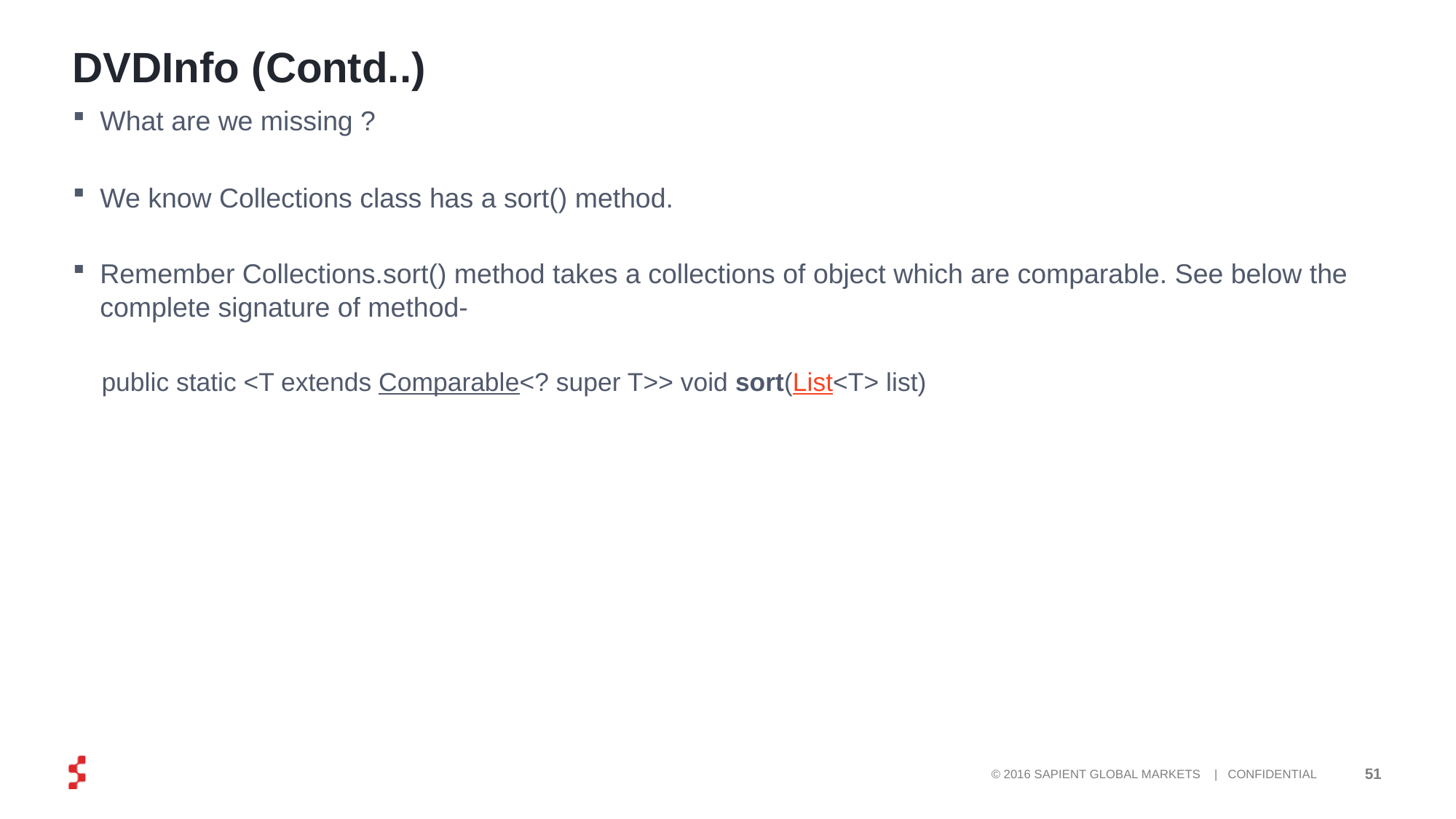

# DVDInfo (Contd..)
What are we missing ?

We know Collections class has a sort() method.

Remember Collections.sort() method takes a collections of object which are comparable. See below the complete signature of method-

public static <T extends Comparable<? super T>> void sort(List<T> list)